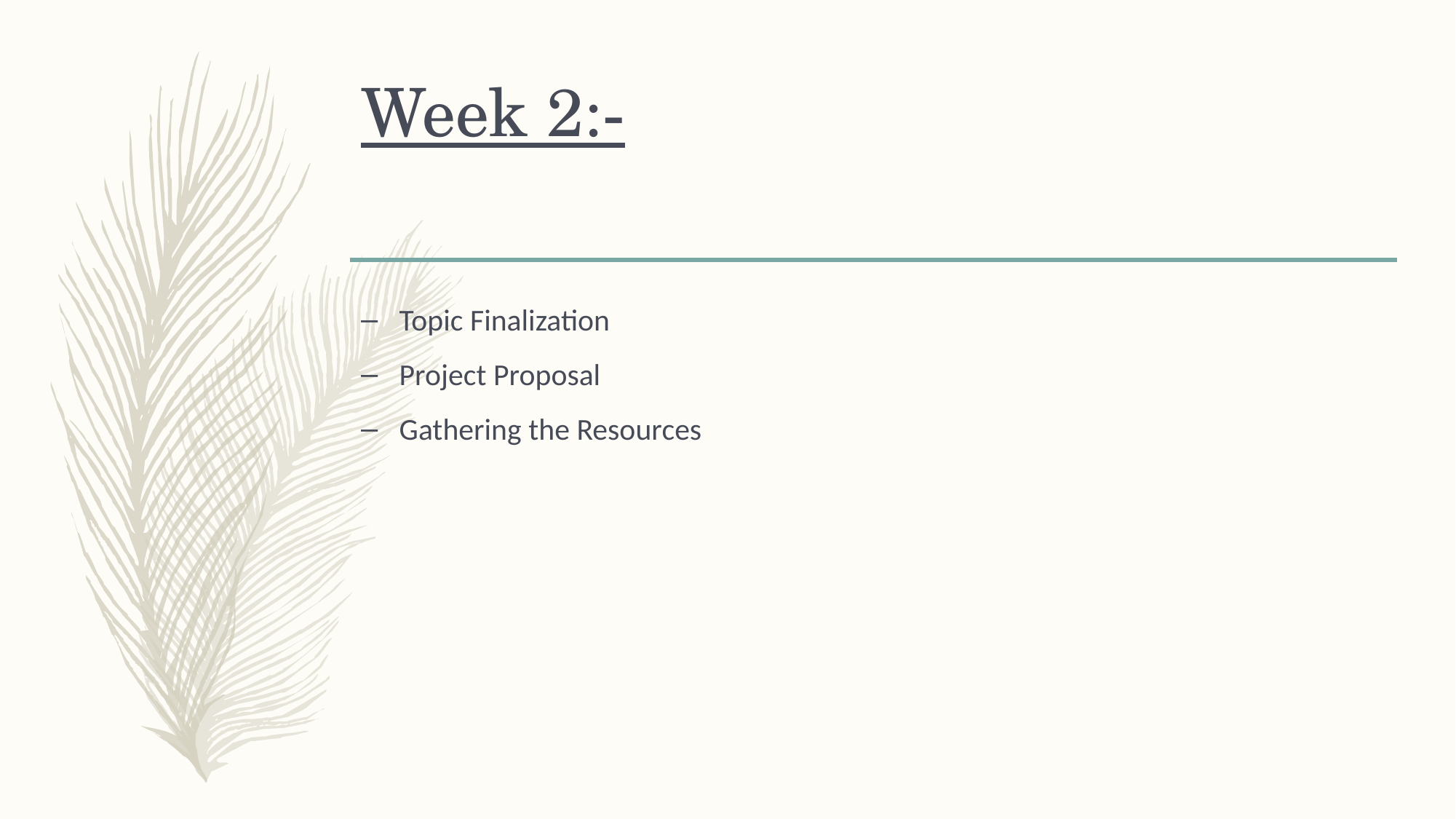

# Week 2:-
Topic Finalization
Project Proposal
Gathering the Resources